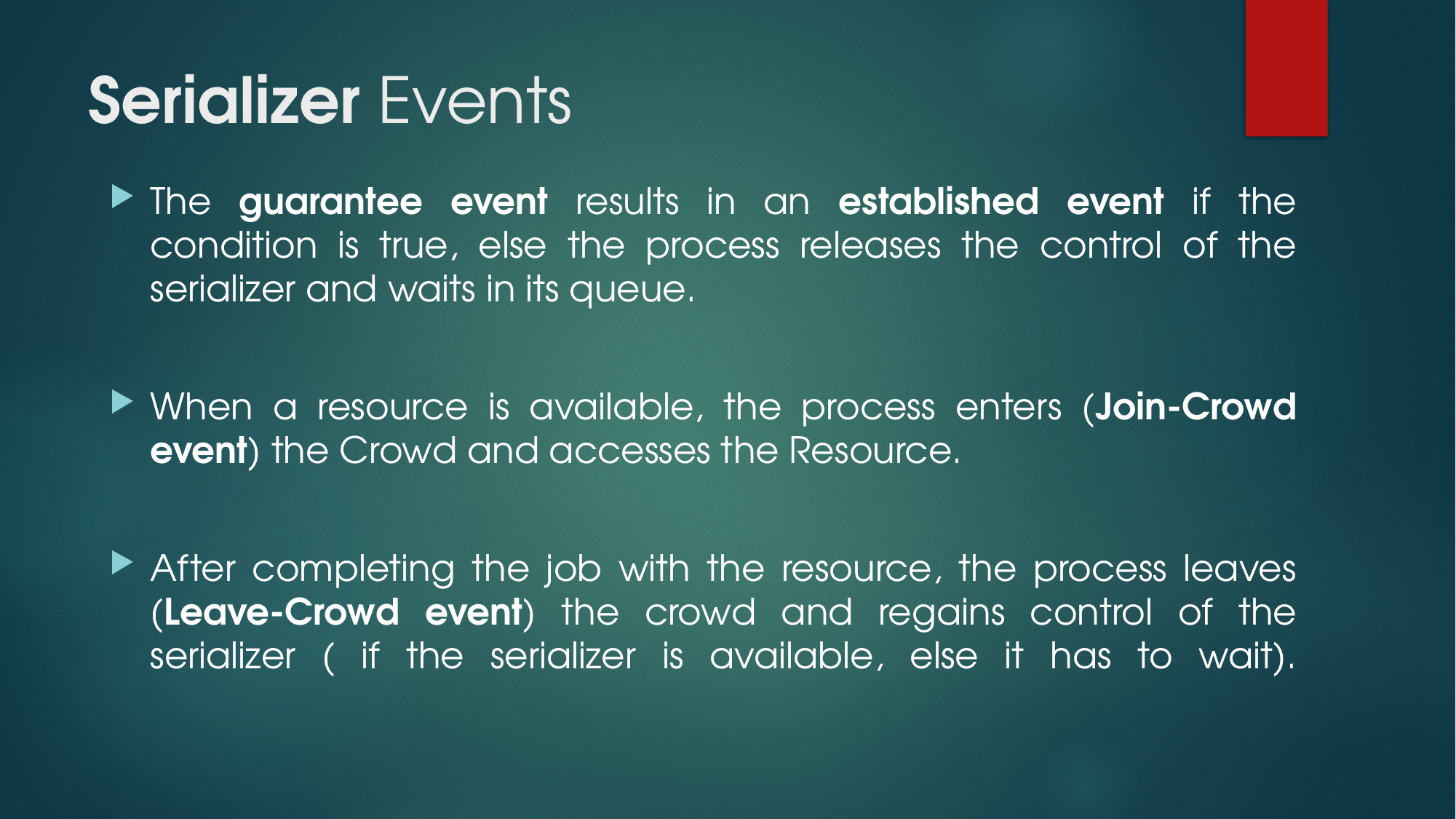

# Serializer Events
The guarantee event results in an established event if the condition is true, else the process releases the control of the serializer and waits in its queue.

When a resource is available, the process enters (Join-Crowd event) the Crowd and accesses the Resource.

After completing the job with the resource, the process leaves (Leave-Crowd event) the crowd and regains control of the serializer ( if the serializer is available, else it has to wait).